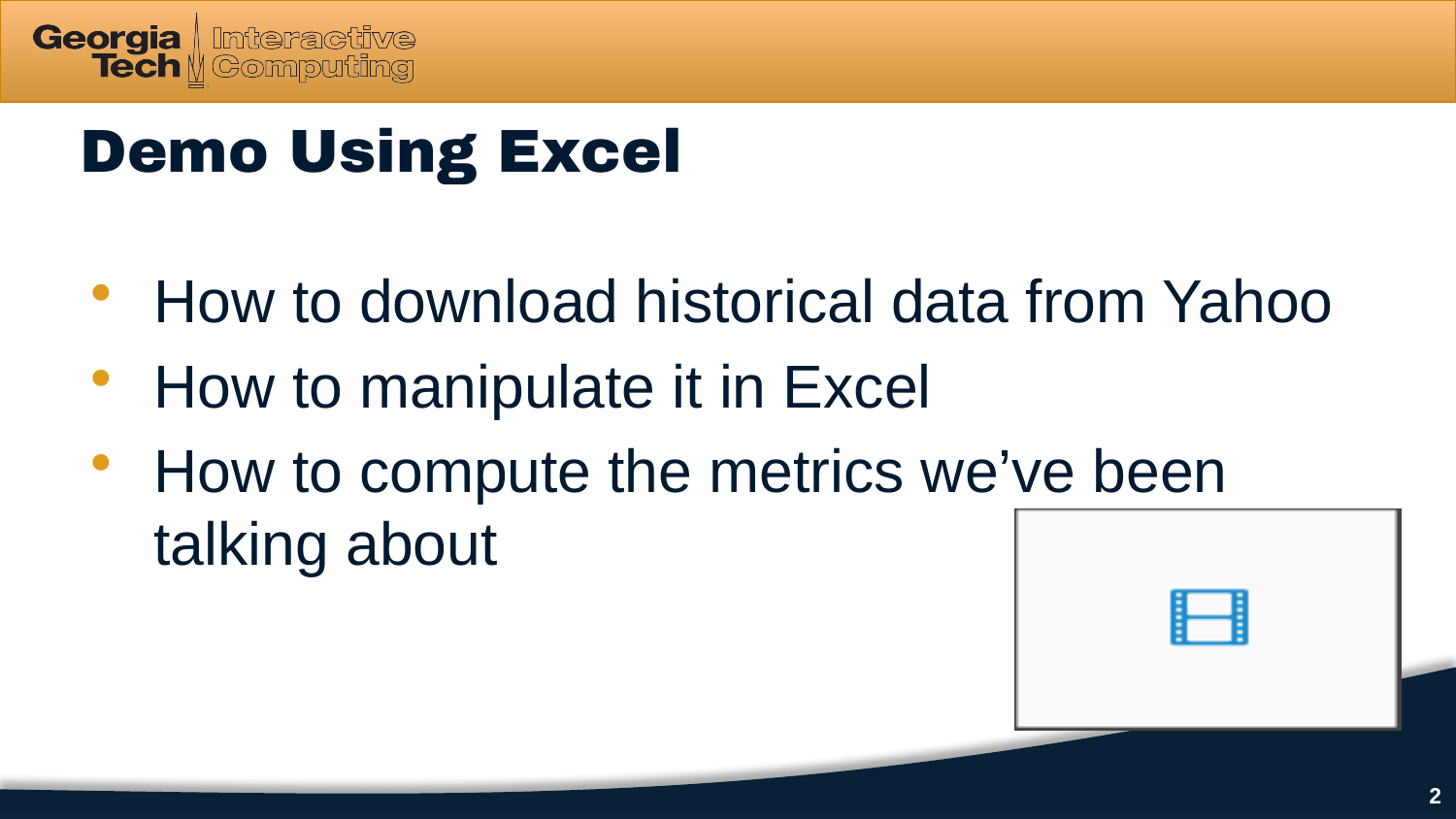

# Demo Using Excel
How to download historical data from Yahoo
How to manipulate it in Excel
How to compute the metrics we’ve been talking about

2